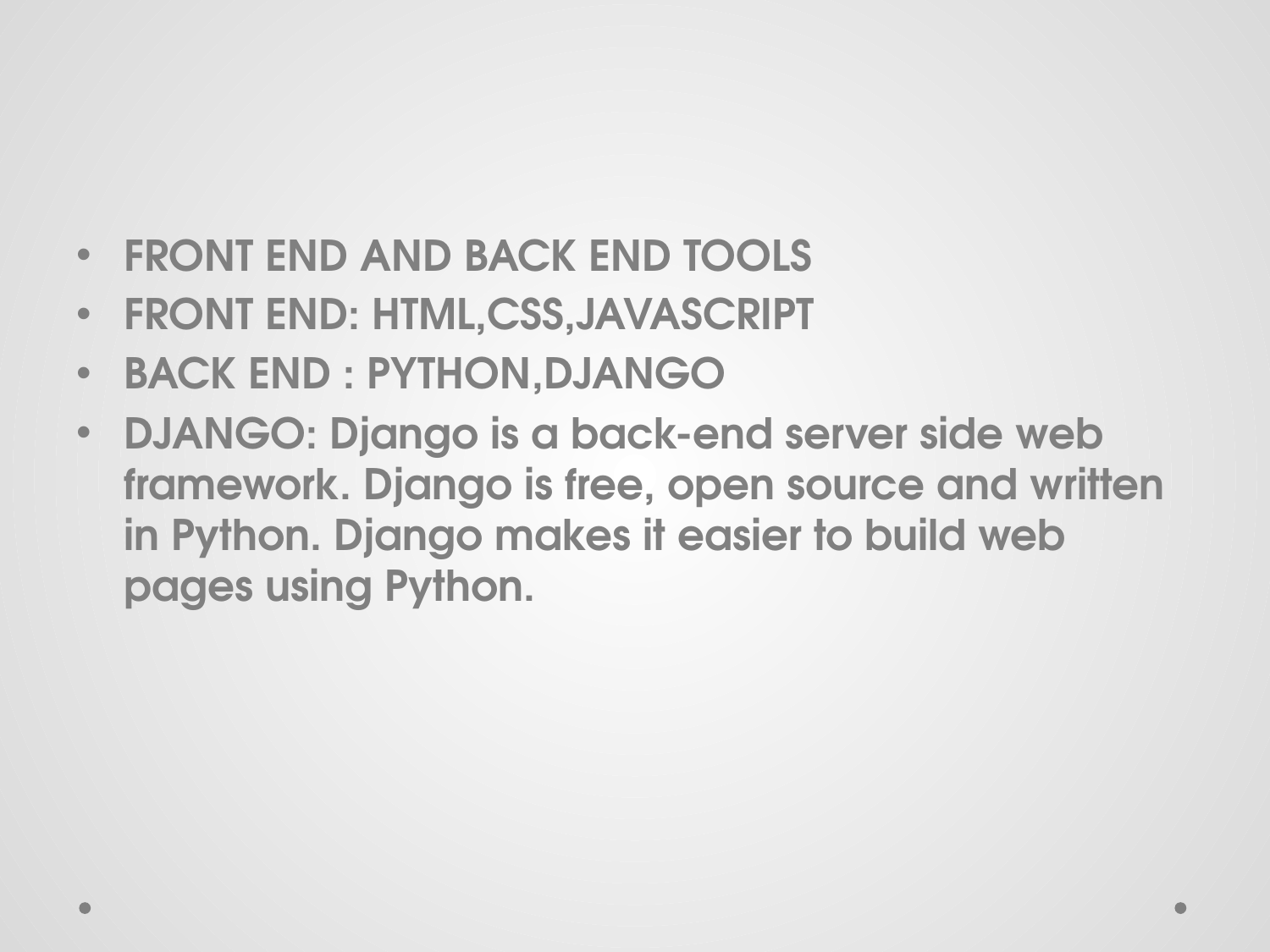

#
FRONT END AND BACK END TOOLS
FRONT END: HTML,CSS,JAVASCRIPT
BACK END : PYTHON,DJANGO
DJANGO: Django is a back-end server side web framework. Django is free, open source and written in Python. Django makes it easier to build web pages using Python.